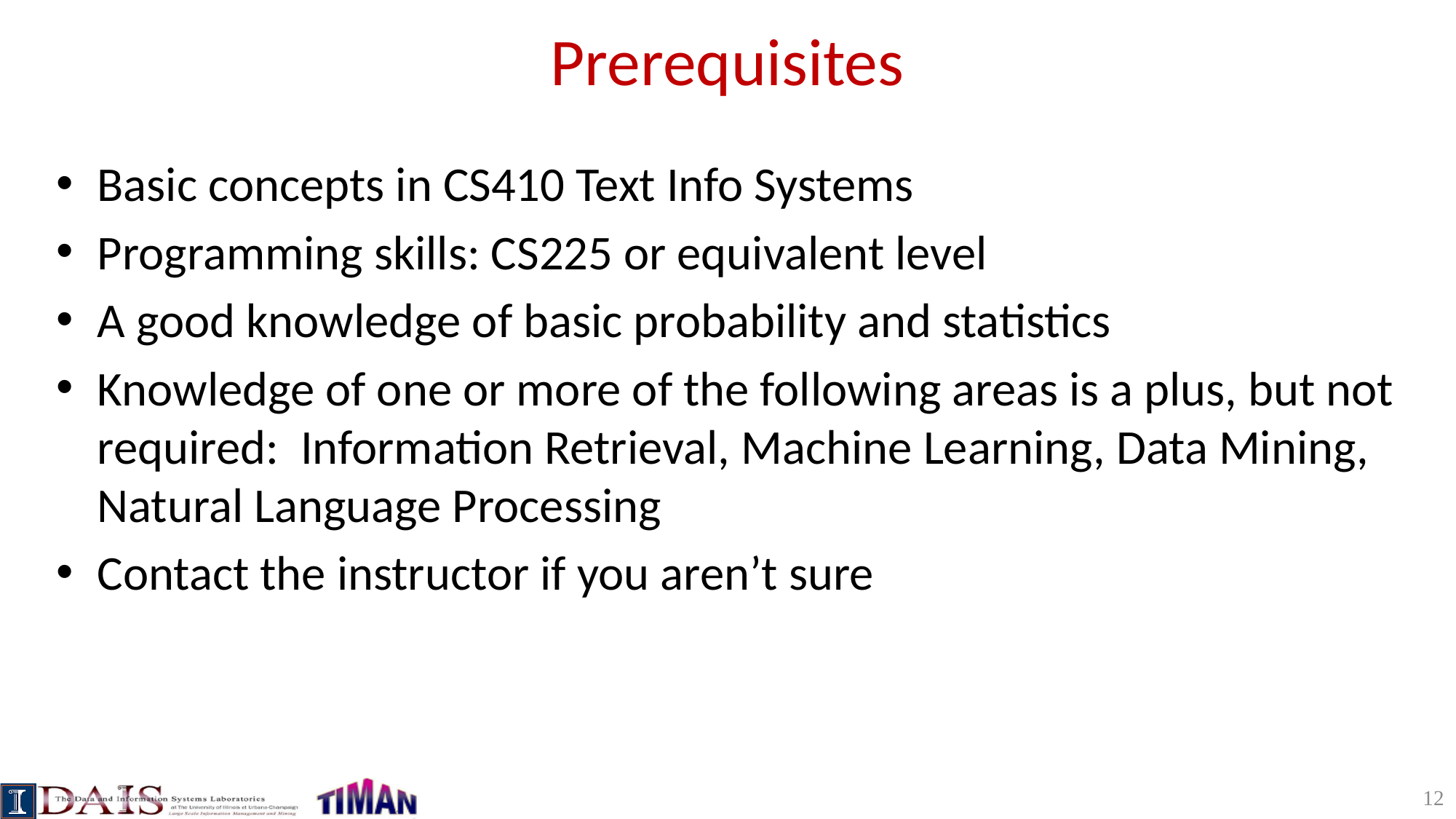

# Prerequisites
Basic concepts in CS410 Text Info Systems
Programming skills: CS225 or equivalent level
A good knowledge of basic probability and statistics
Knowledge of one or more of the following areas is a plus, but not required:  Information Retrieval, Machine Learning, Data Mining, Natural Language Processing
Contact the instructor if you aren’t sure
12